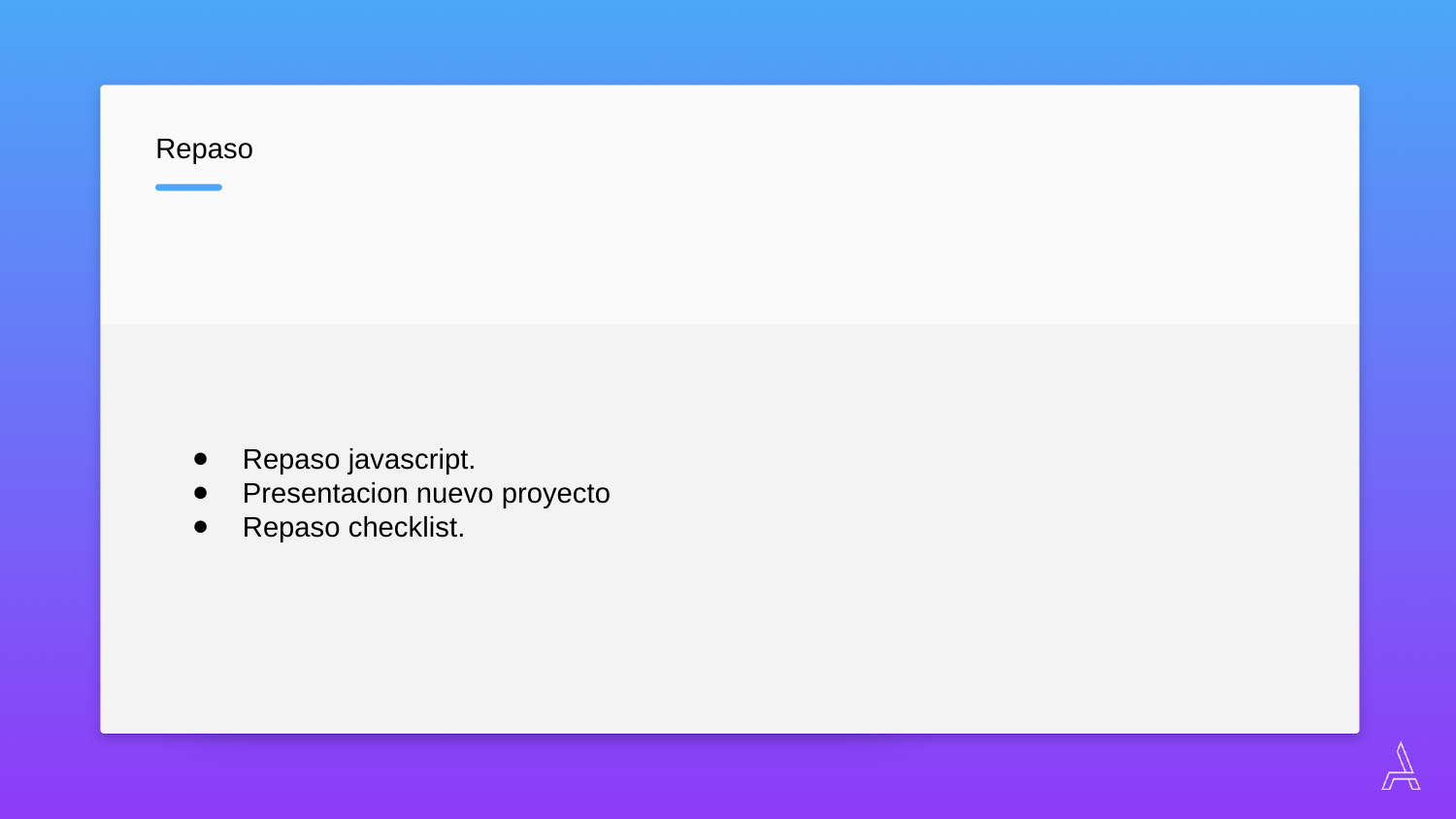

Repaso

Repaso javascript.
Presentacion nuevo proyecto
Repaso checklist.